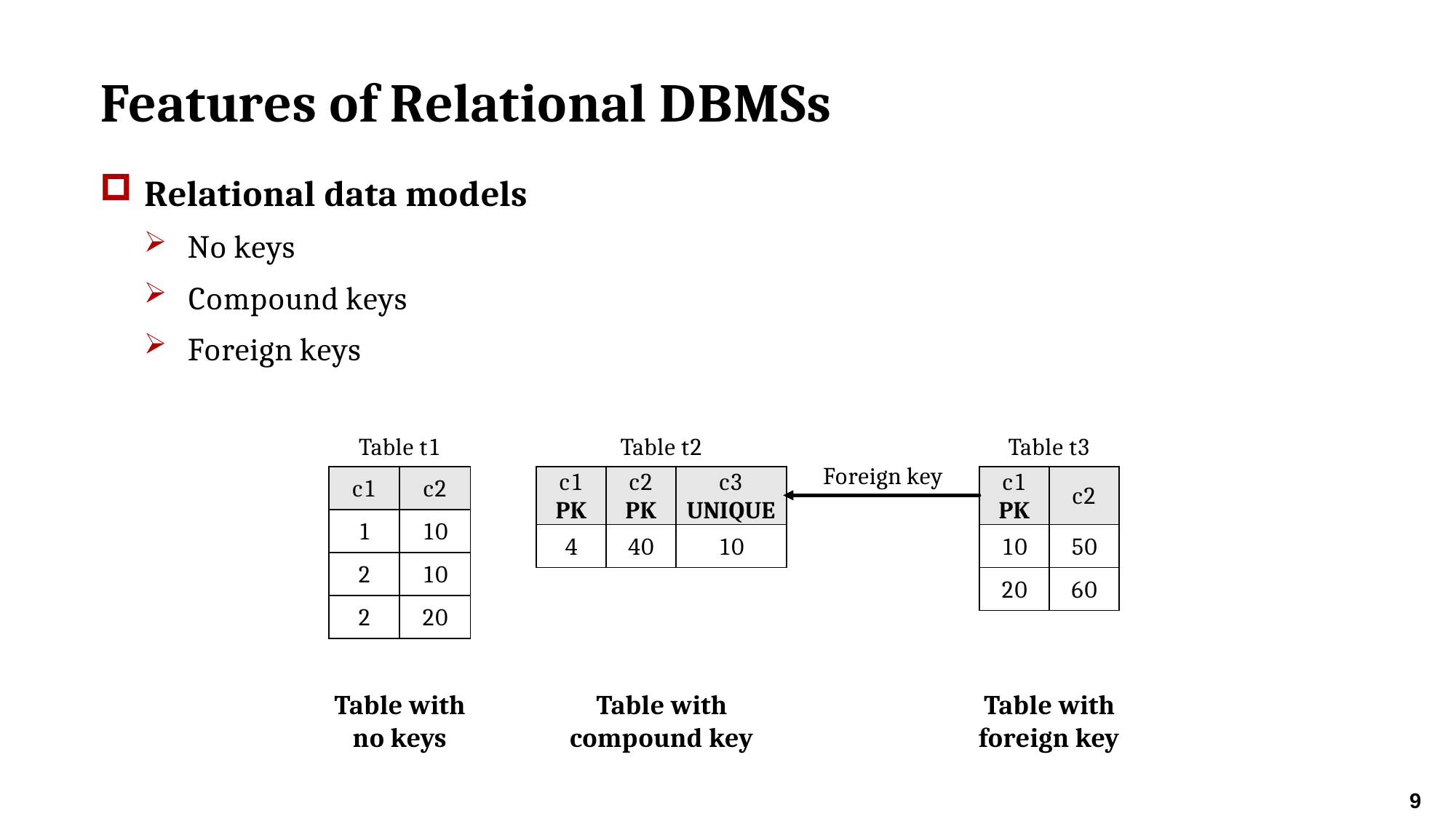

# Features of Relational DBMSs
Relational data models
No keys
Compound keys
Foreign keys
Table t1
Table t2
Table t3
Foreign key
| c1 PK | c2 PK | c3 UNIQUE |
| --- | --- | --- |
| 4 | 40 | 10 |
| c1 PK | c2 |
| --- | --- |
| 10 | 50 |
| 20 | 60 |
| c1 | c2 |
| --- | --- |
| 1 | 10 |
| 2 | 10 |
| 2 | 20 |
Table with
foreign key
Table with
compound key
Table with
no keys